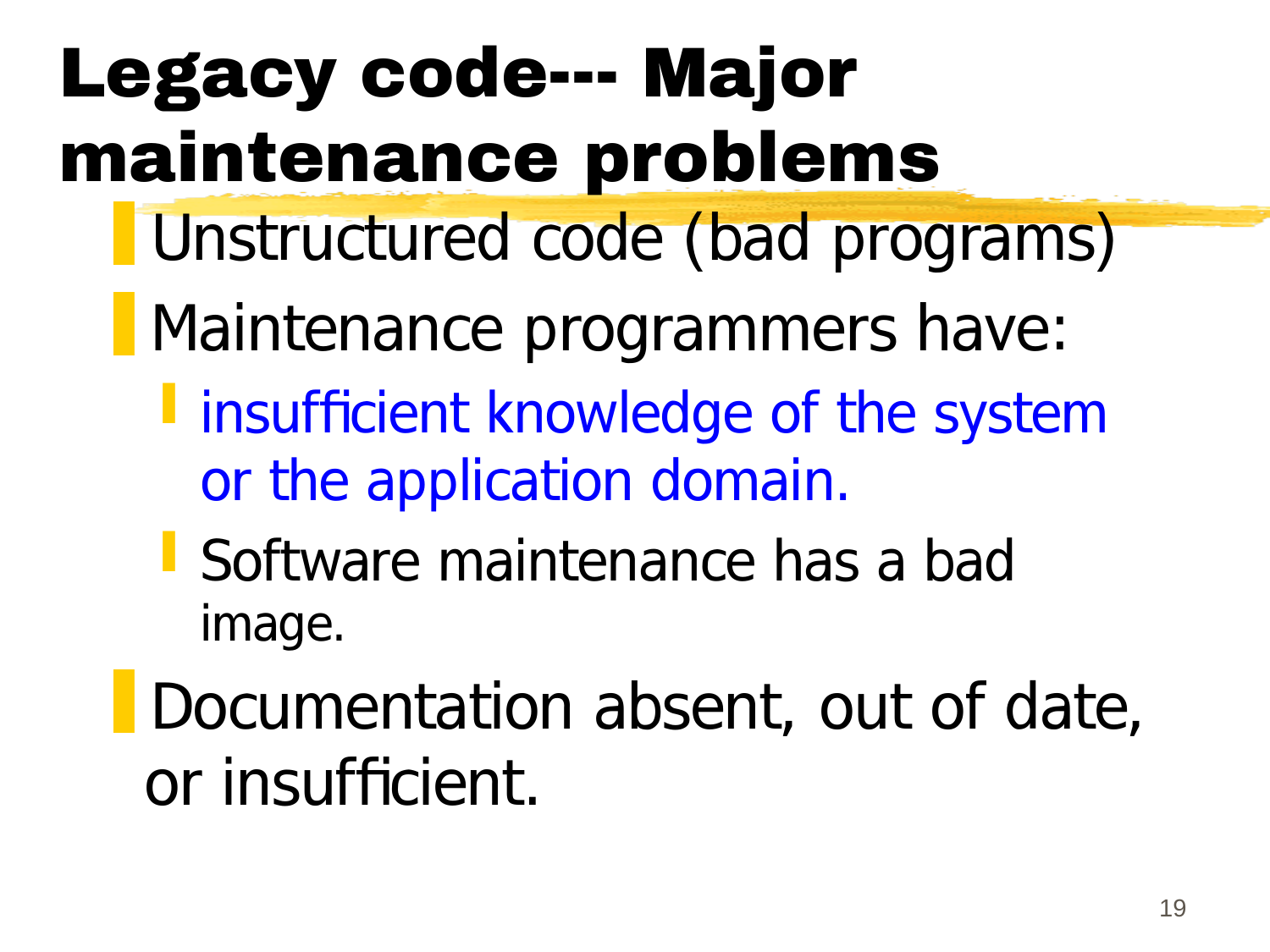

# Legacy code--- Major maintenance problems
Unstructured code (bad programs)
Maintenance programmers have:
insufficient knowledge of the system or the application domain.
Software maintenance has a bad image.
Documentation absent, out of date, or insufficient.
19